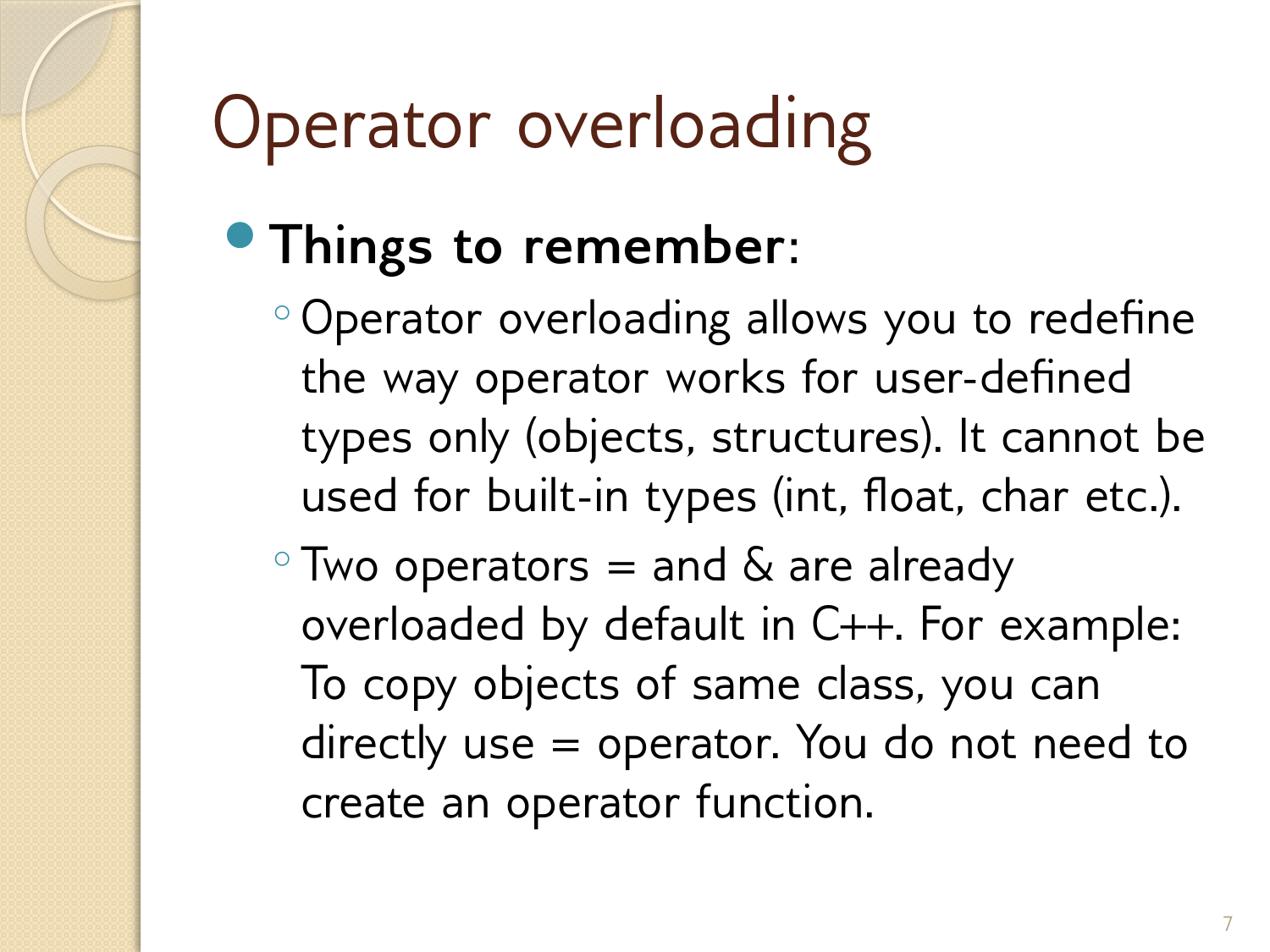

# Operator overloading
Things to remember:
Operator overloading allows you to redefine the way operator works for user-defined types only (objects, structures). It cannot be used for built-in types (int, float, char etc.).
Two operators = and & are already overloaded by default in C++. For example: To copy objects of same class, you can directly use = operator. You do not need to create an operator function.

7